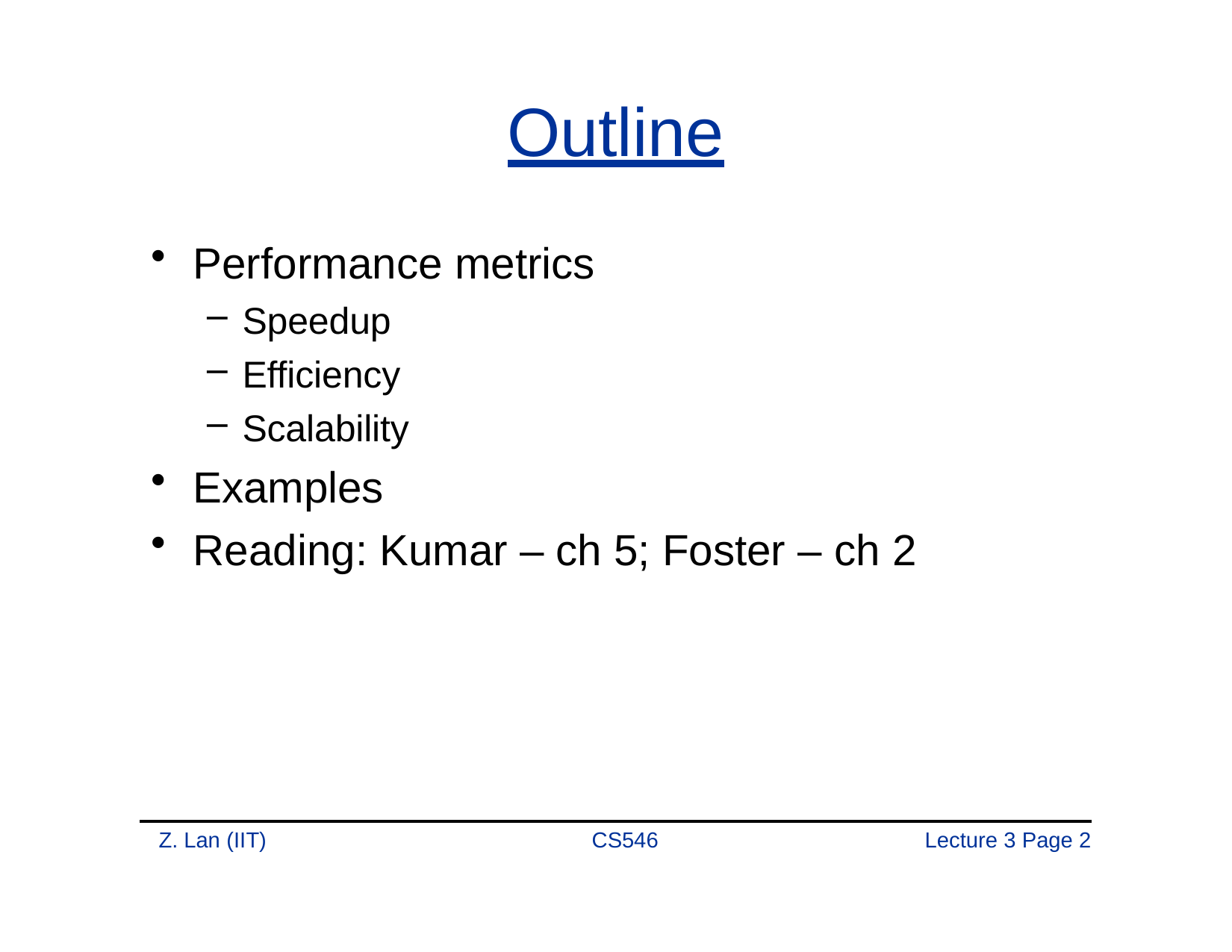

# Outline
Performance metrics
Speedup
Efficiency
Scalability
Examples
Reading: Kumar – ch 5; Foster – ch 2

Z. Lan (IIT)
CS546
Lecture 3 Page 2